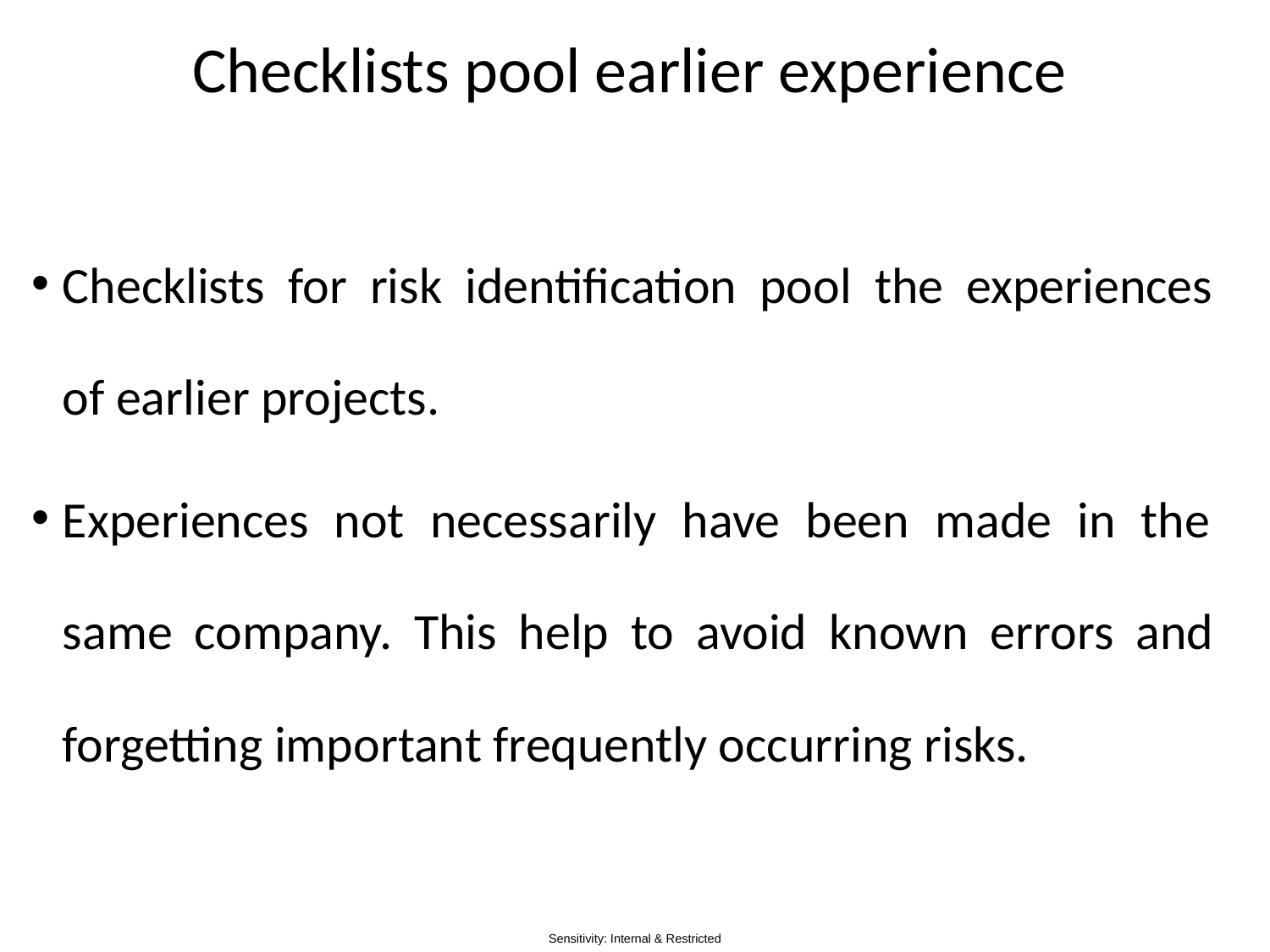

# Checklists pool earlier experience
Checklists for risk identification pool the experiences
of earlier projects.
Experiences not necessarily have been made in the
same company. This help to avoid known errors and
forgetting important frequently occurring risks.